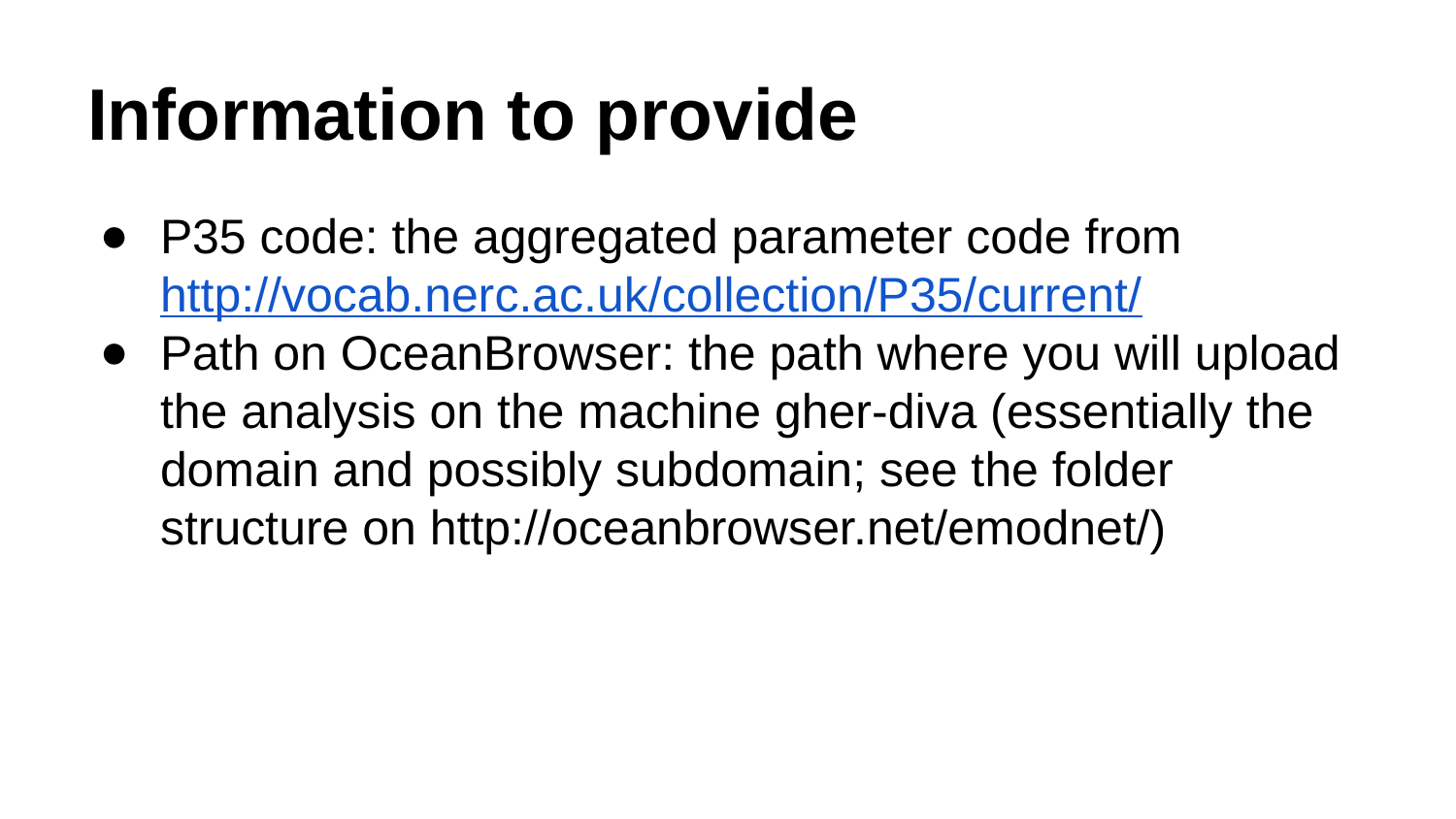

# Information to provide
P35 code: the aggregated parameter code from http://vocab.nerc.ac.uk/collection/P35/current/
Path on OceanBrowser: the path where you will upload the analysis on the machine gher-diva (essentially the domain and possibly subdomain; see the folder structure on http://oceanbrowser.net/emodnet/)